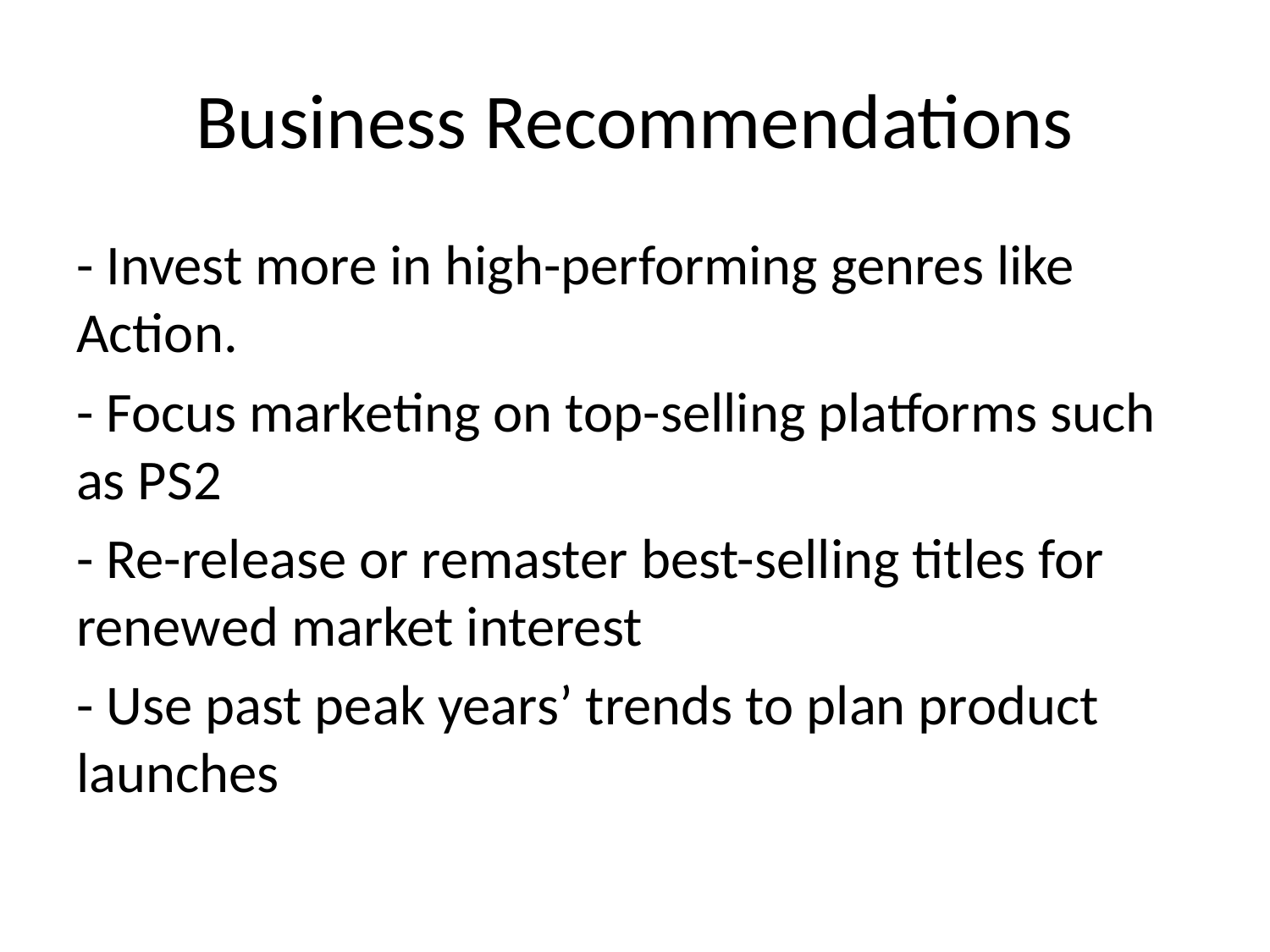

# Business Recommendations
- Invest more in high-performing genres like Action.
- Focus marketing on top-selling platforms such as PS2
- Re-release or remaster best-selling titles for renewed market interest
- Use past peak years’ trends to plan product launches